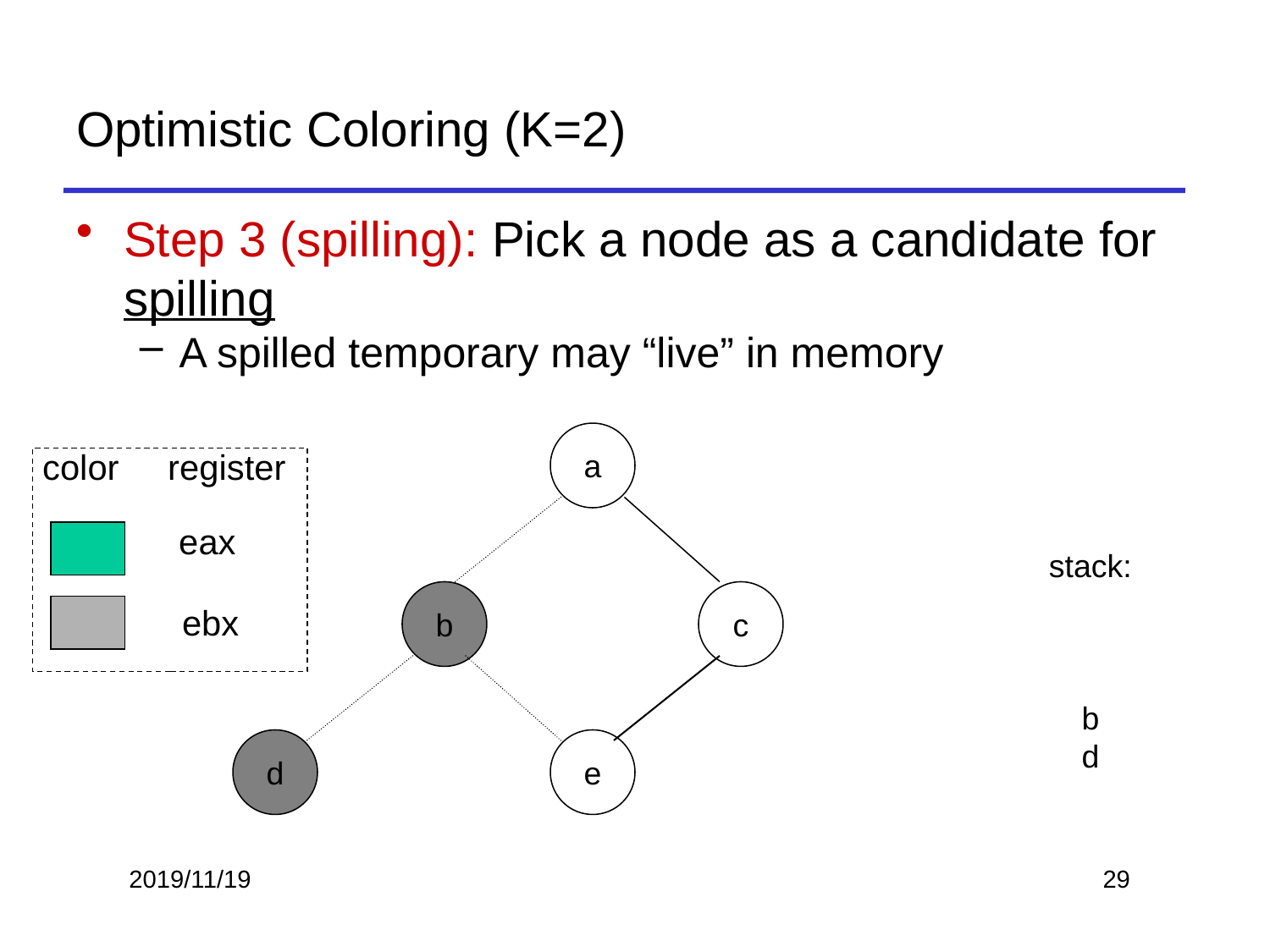

# Optimistic Coloring (K=2)
Step 3 (spilling): Pick a node as a candidate for spilling
A spilled temporary may “live” in memory

a
color     register

eax

ebx

stack:

b
d

b
c

d
e
2019/11/19
29